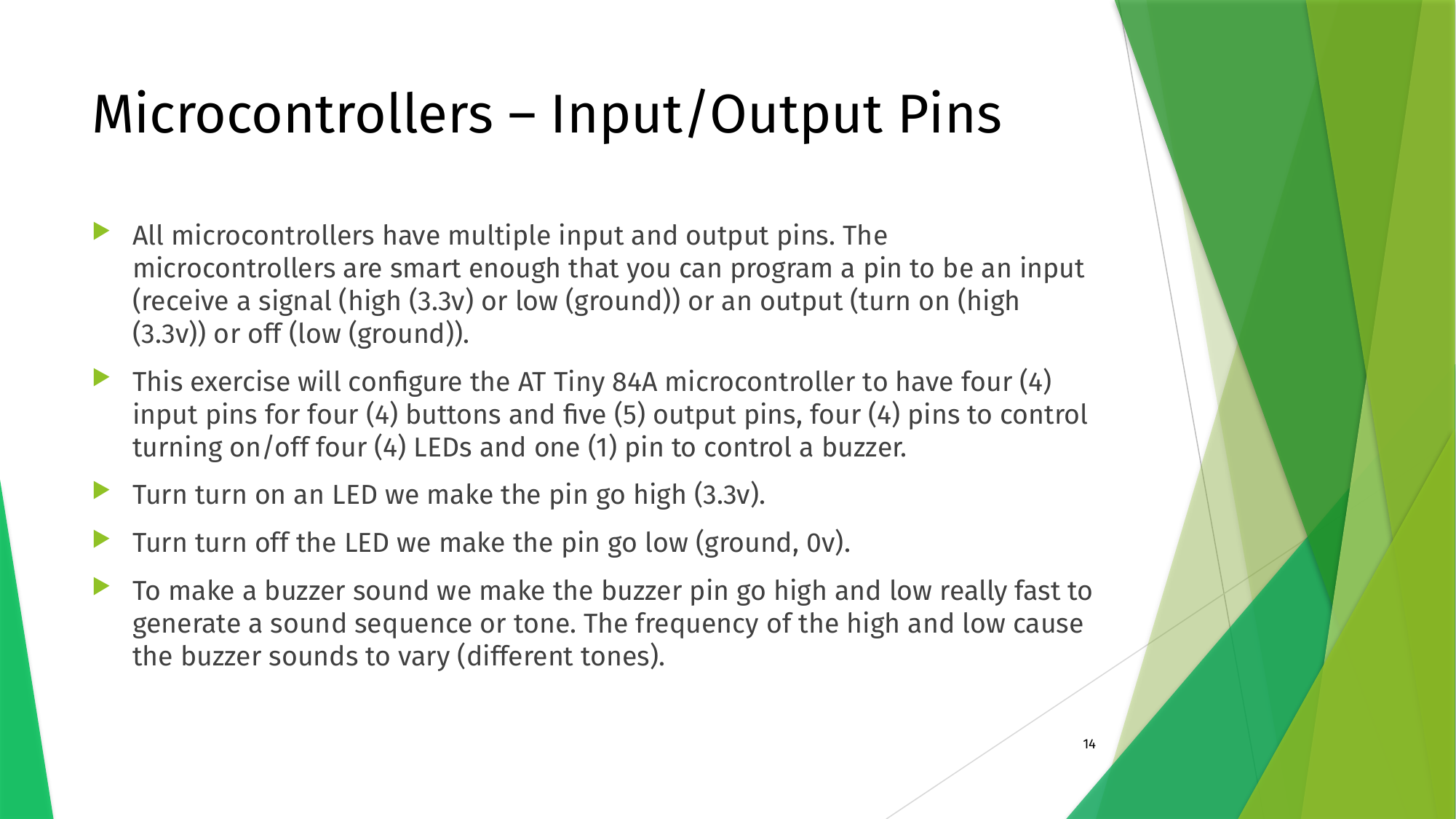

# Microcontrollers – Input/Output Pins
All microcontrollers have multiple input and output pins. The microcontrollers are smart enough that you can program a pin to be an input (receive a signal (high (3.3v) or low (ground)) or an output (turn on (high (3.3v)) or off (low (ground)).
This exercise will configure the AT Tiny 84A microcontroller to have four (4) input pins for four (4) buttons and five (5) output pins, four (4) pins to control turning on/off four (4) LEDs and one (1) pin to control a buzzer.
Turn turn on an LED we make the pin go high (3.3v).
Turn turn off the LED we make the pin go low (ground, 0v).
To make a buzzer sound we make the buzzer pin go high and low really fast to generate a sound sequence or tone. The frequency of the high and low cause the buzzer sounds to vary (different tones).

14